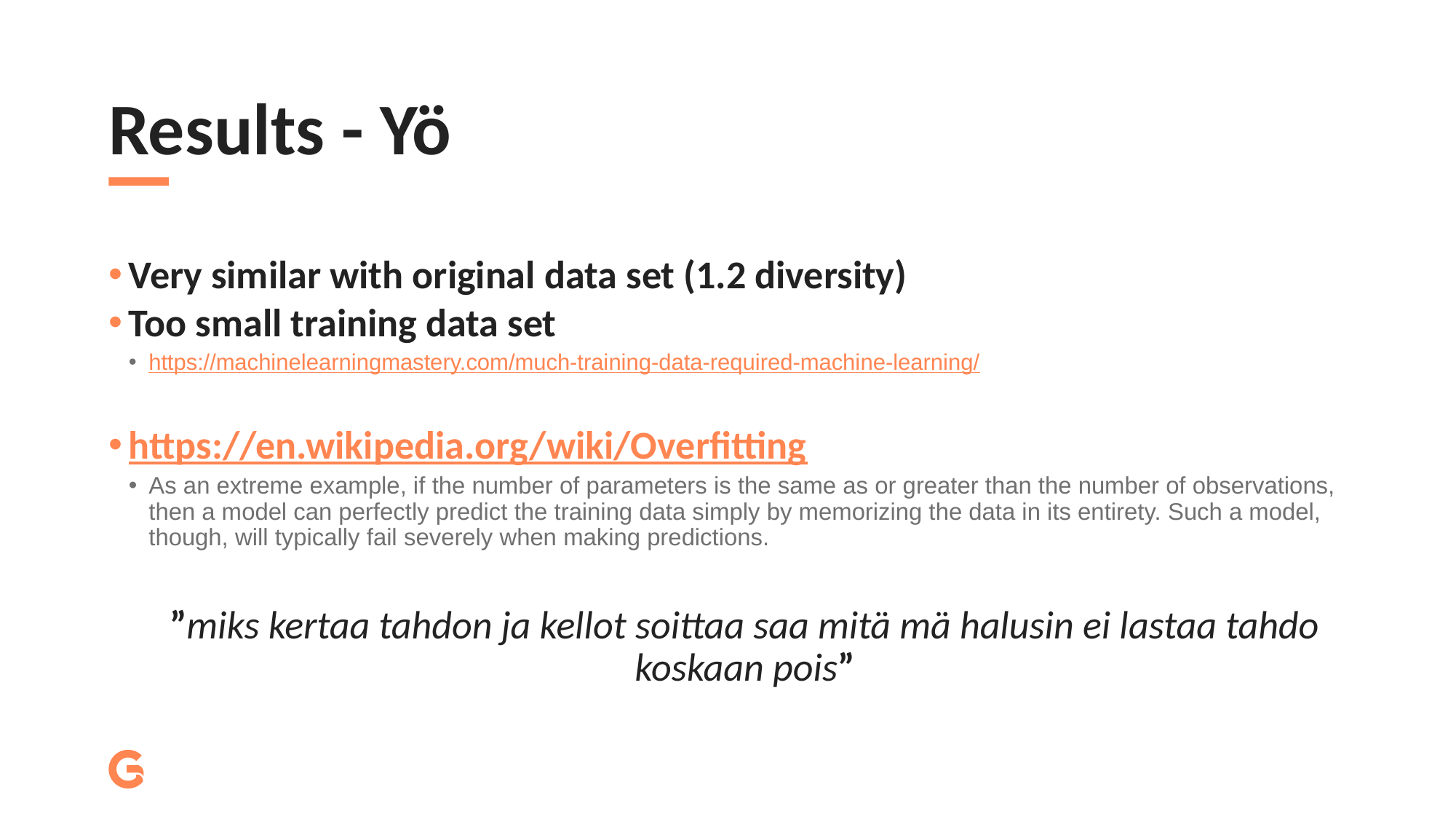

# Results - Yö
Very similar with original data set (1.2 diversity)
Too small training data set
https://machinelearningmastery.com/much-training-data-required-machine-learning/

https://en.wikipedia.org/wiki/Overfitting
As an extreme example, if the number of parameters is the same as or greater than the number of observations, then a model can perfectly predict the training data simply by memorizing the data in its entirety. Such a model, though, will typically fail severely when making predictions.

”miks kertaa tahdon ja kellot soittaa saa mitä mä halusin ei lastaa tahdo koskaan pois”